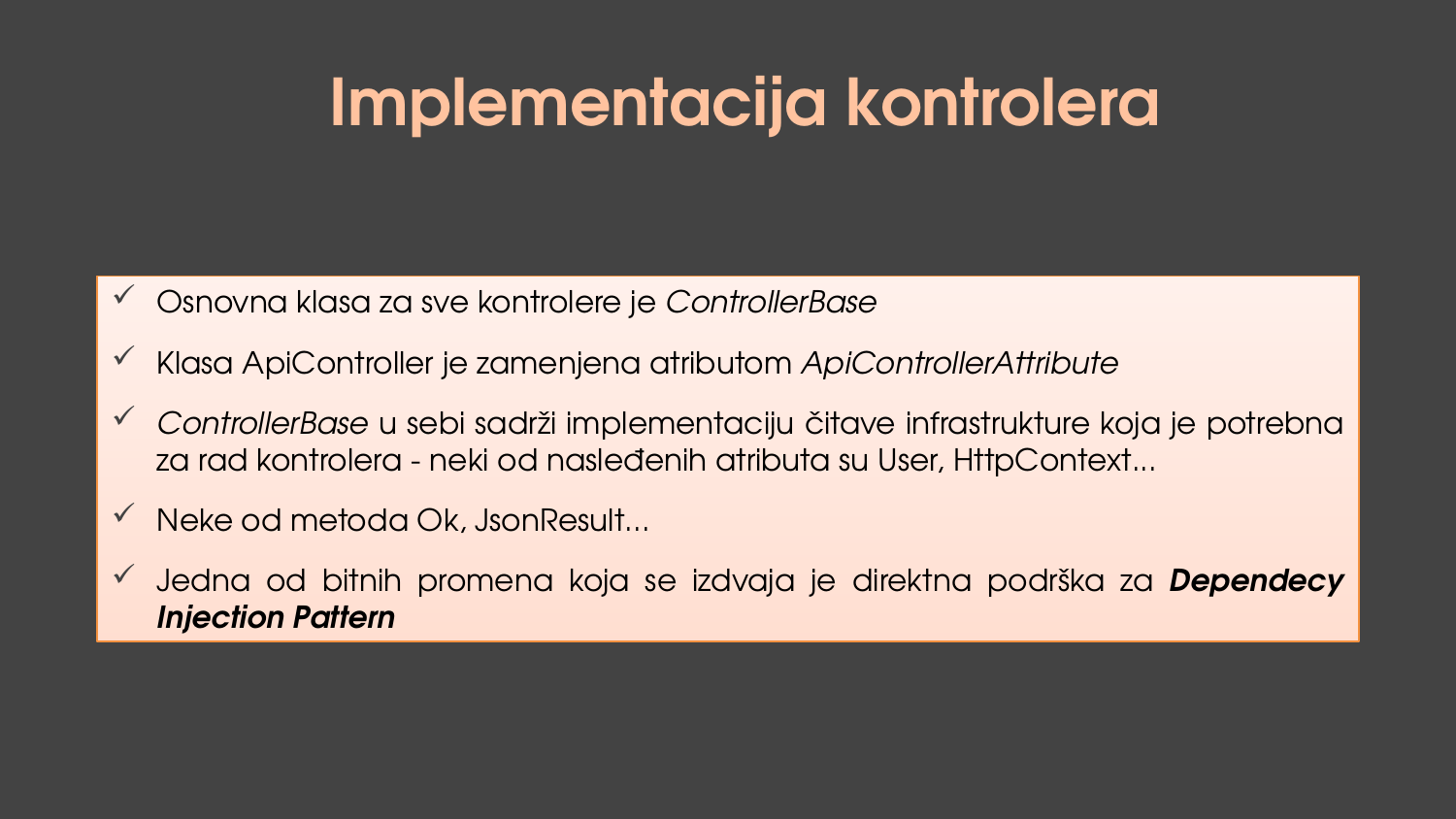

# Implementacija kontrolera
Osnovna klasa za sve kontrolere je ControllerBase
Klasa ApiController je zamenjena atributom ApiControllerAttribute
ControllerBase u sebi sadrži implementaciju čitave infrastrukture koja je potrebna za rad kontrolera - neki od nasleđenih atributa su User, HttpContext...
Neke od metoda Ok, JsonResult...
Jedna od bitnih promena koja se izdvaja je direktna podrška za Dependecy Injection Pattern